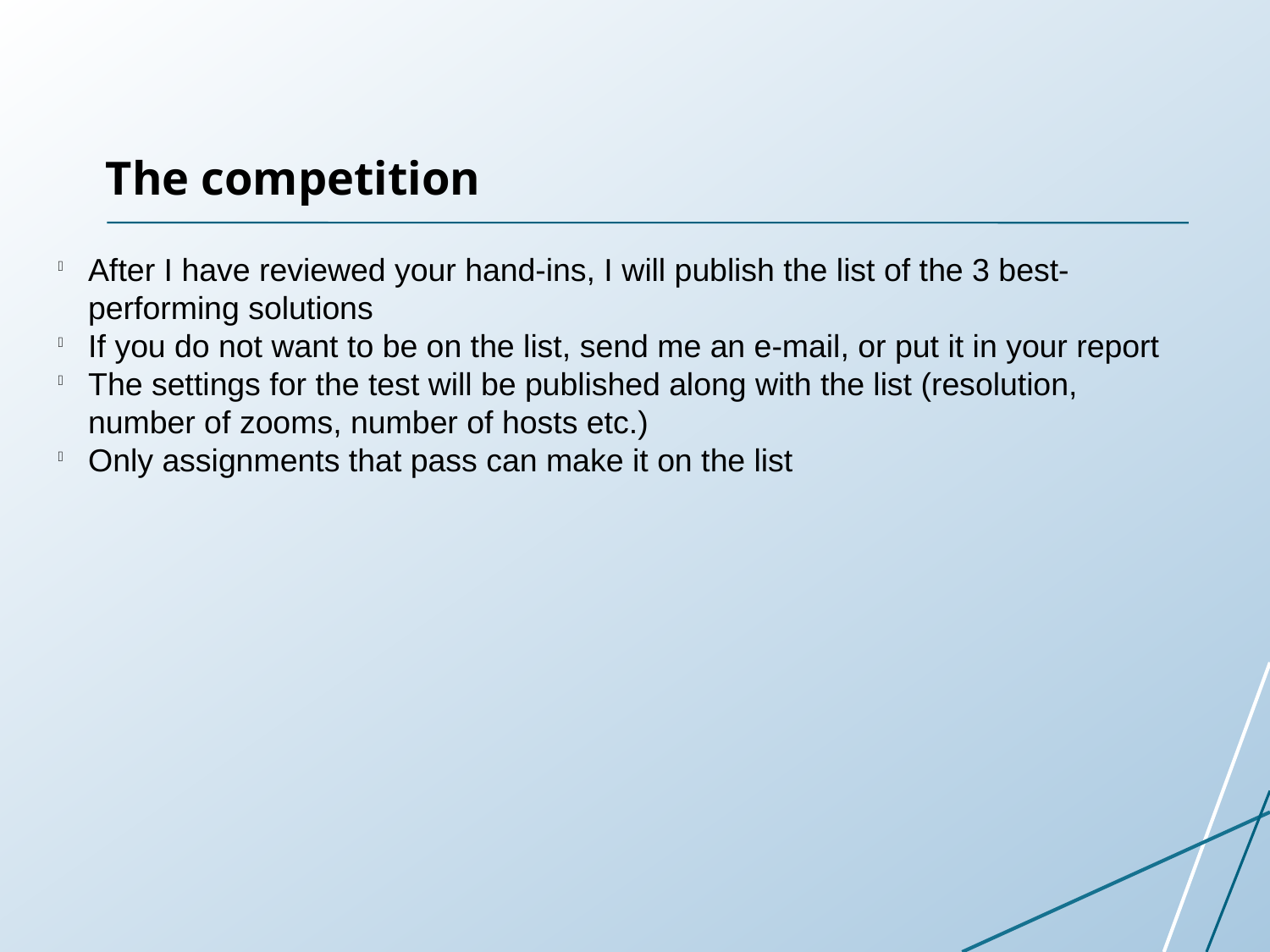

The competition
After I have reviewed your hand-ins, I will publish the list of the 3 best-performing solutions
If you do not want to be on the list, send me an e-mail, or put it in your report
The settings for the test will be published along with the list (resolution, number of zooms, number of hosts etc.)
Only assignments that pass can make it on the list